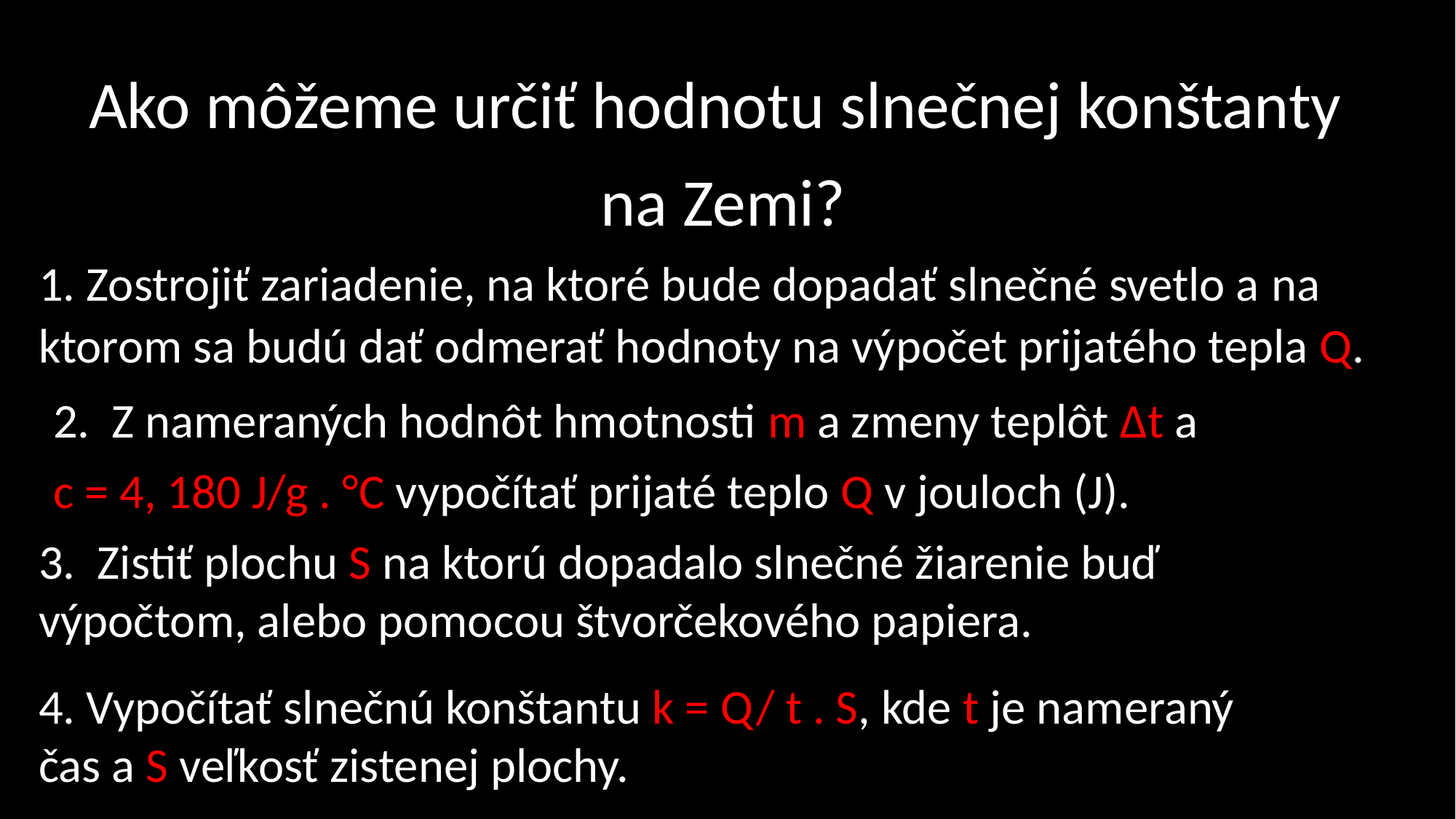

Ako môžeme určiť hodnotu slnečnej konštanty
na Zemi?
1. Zostrojiť zariadenie, na ktoré bude dopadať slnečné svetlo a na ktorom sa budú dať odmerať hodnoty na výpočet prijatého tepla Q.
2.  Z nameraných hodnôt hmotnosti m a zmeny teplôt Δt a
c = 4, 180 J/g . °C vypočítať prijaté teplo Q v jouloch (J).
3.  Zistiť plochu S na ktorú dopadalo slnečné žiarenie buď výpočtom, alebo pomocou štvorčekového papiera.
4. Vypočítať slnečnú konštantu k = Q/ t . S, kde t je nameraný čas a S veľkosť zistenej plochy.